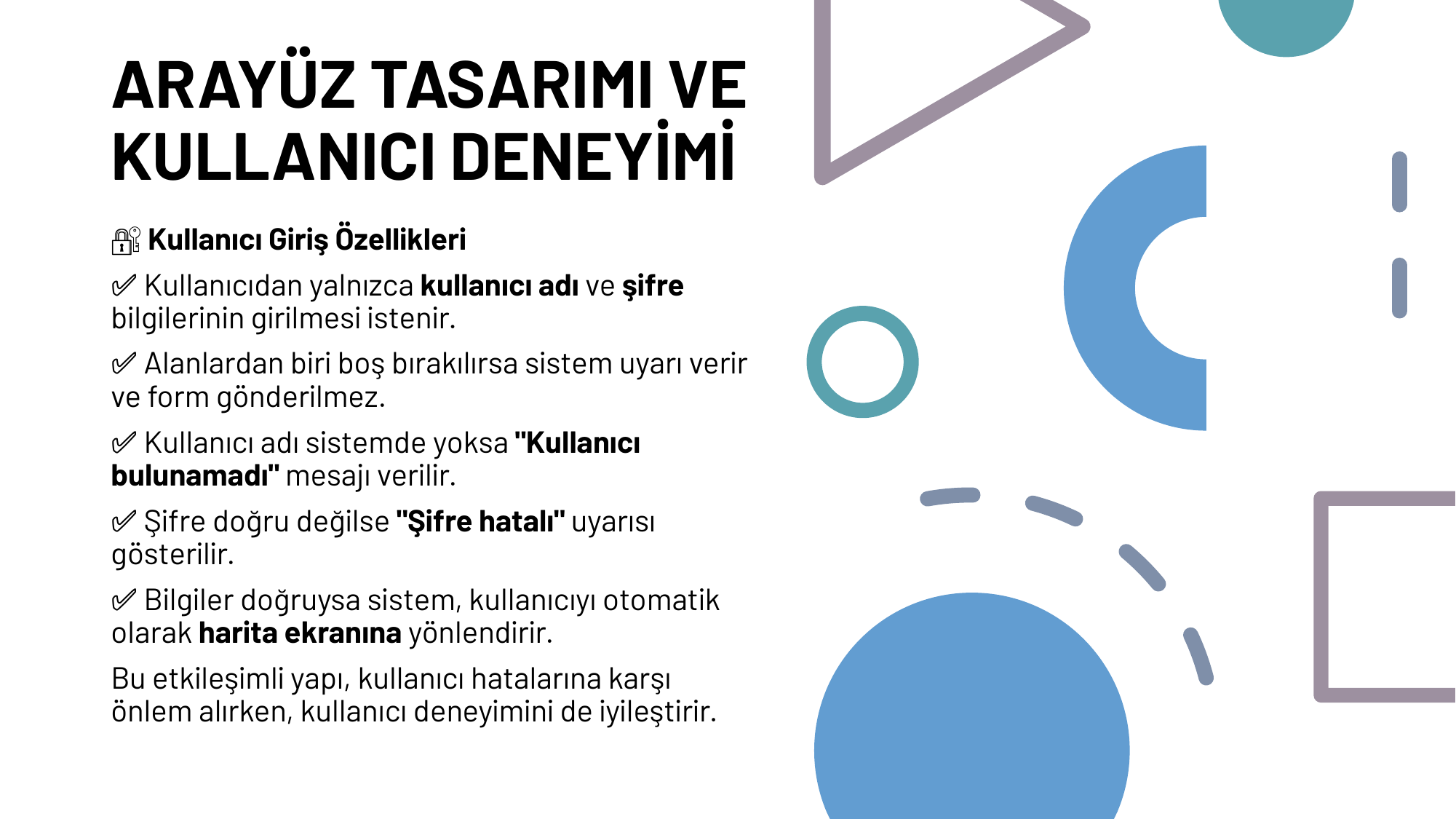

ARAYÜZ TASARIMI VE KULLANICI DENEYİMİ

🔐 Kullanıcı Giriş Özellikleri
✅ Kullanıcıdan yalnızca kullanıcı adı ve şifre bilgilerinin girilmesi istenir.
✅ Alanlardan biri boş bırakılırsa sistem uyarı verir ve form gönderilmez.
✅ Kullanıcı adı sistemde yoksa "Kullanıcı bulunamadı" mesajı verilir.
✅ Şifre doğru değilse "Şifre hatalı" uyarısı gösterilir.
✅ Bilgiler doğruysa sistem, kullanıcıyı otomatik olarak harita ekranına yönlendirir.
Bu etkileşimli yapı, kullanıcı hatalarına karşı önlem alırken, kullanıcı deneyimini de iyileştirir.